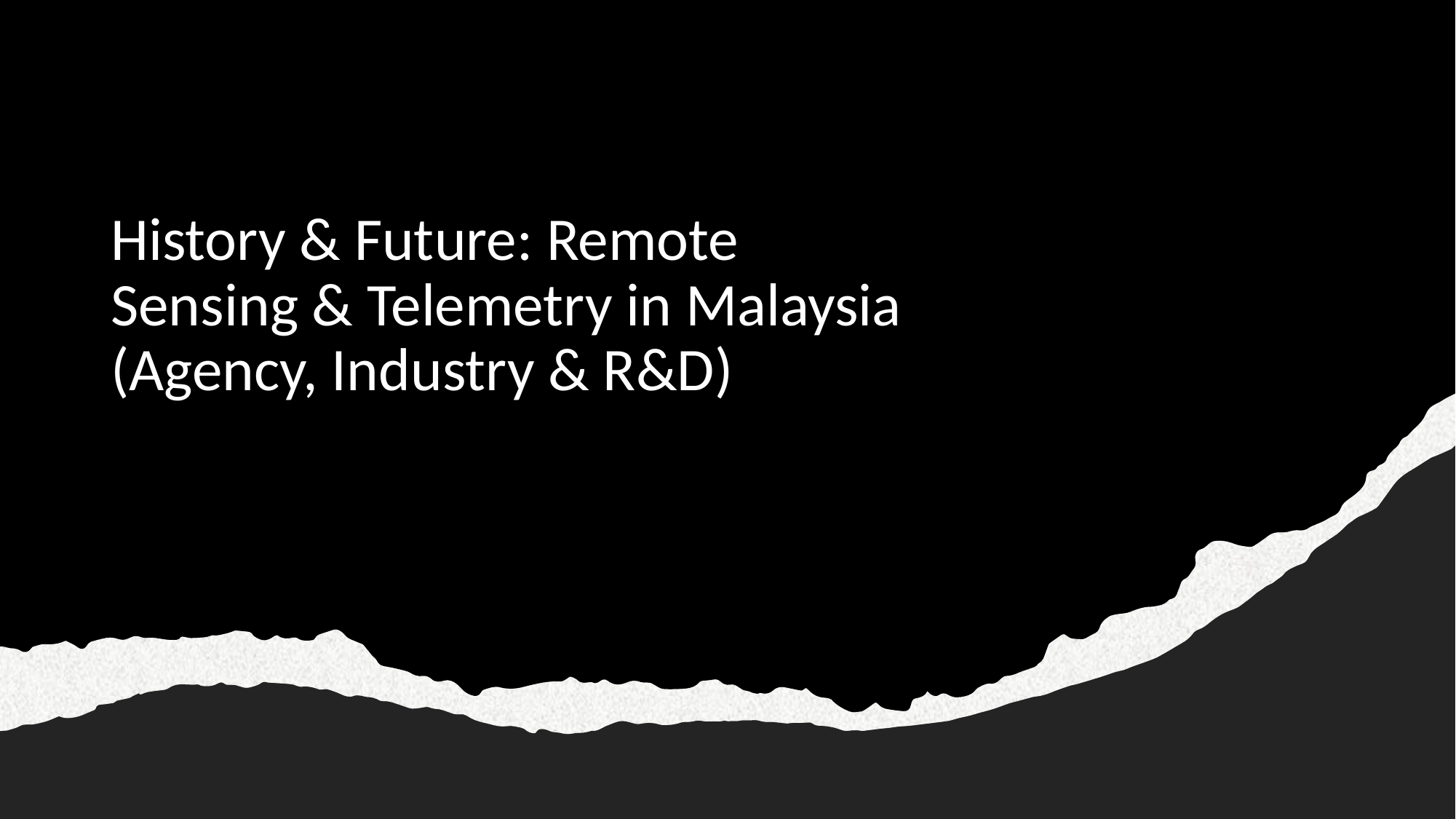

# History & Future: Remote Sensing & Telemetry in Malaysia (Agency, Industry & R&D)